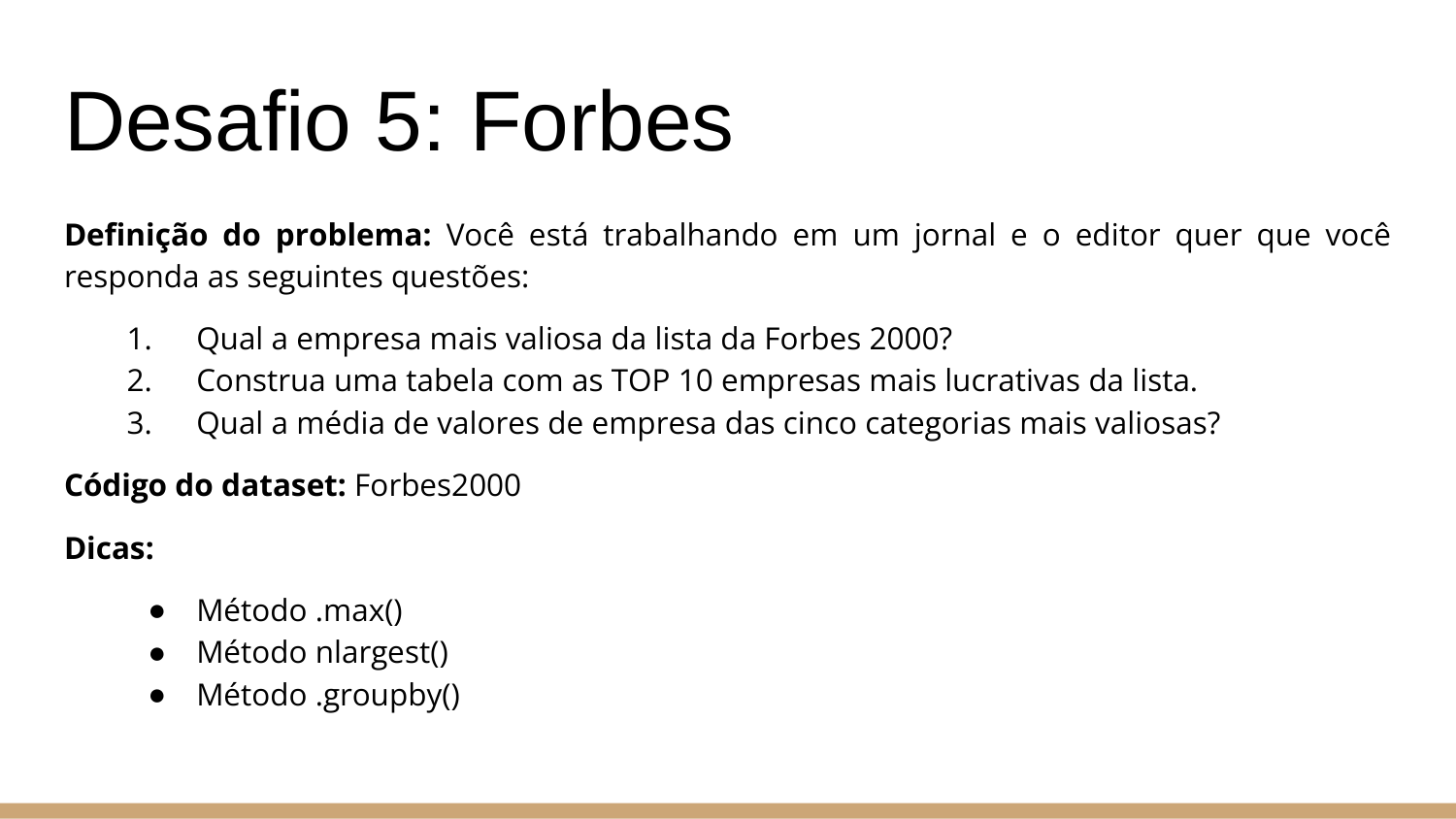

# Desafio 5: Forbes
Definição do problema: Você está trabalhando em um jornal e o editor quer que você responda as seguintes questões:
Qual a empresa mais valiosa da lista da Forbes 2000?
Construa uma tabela com as TOP 10 empresas mais lucrativas da lista.
Qual a média de valores de empresa das cinco categorias mais valiosas?
Código do dataset: Forbes2000
Dicas:
Método .max()
Método nlargest()
Método .groupby()